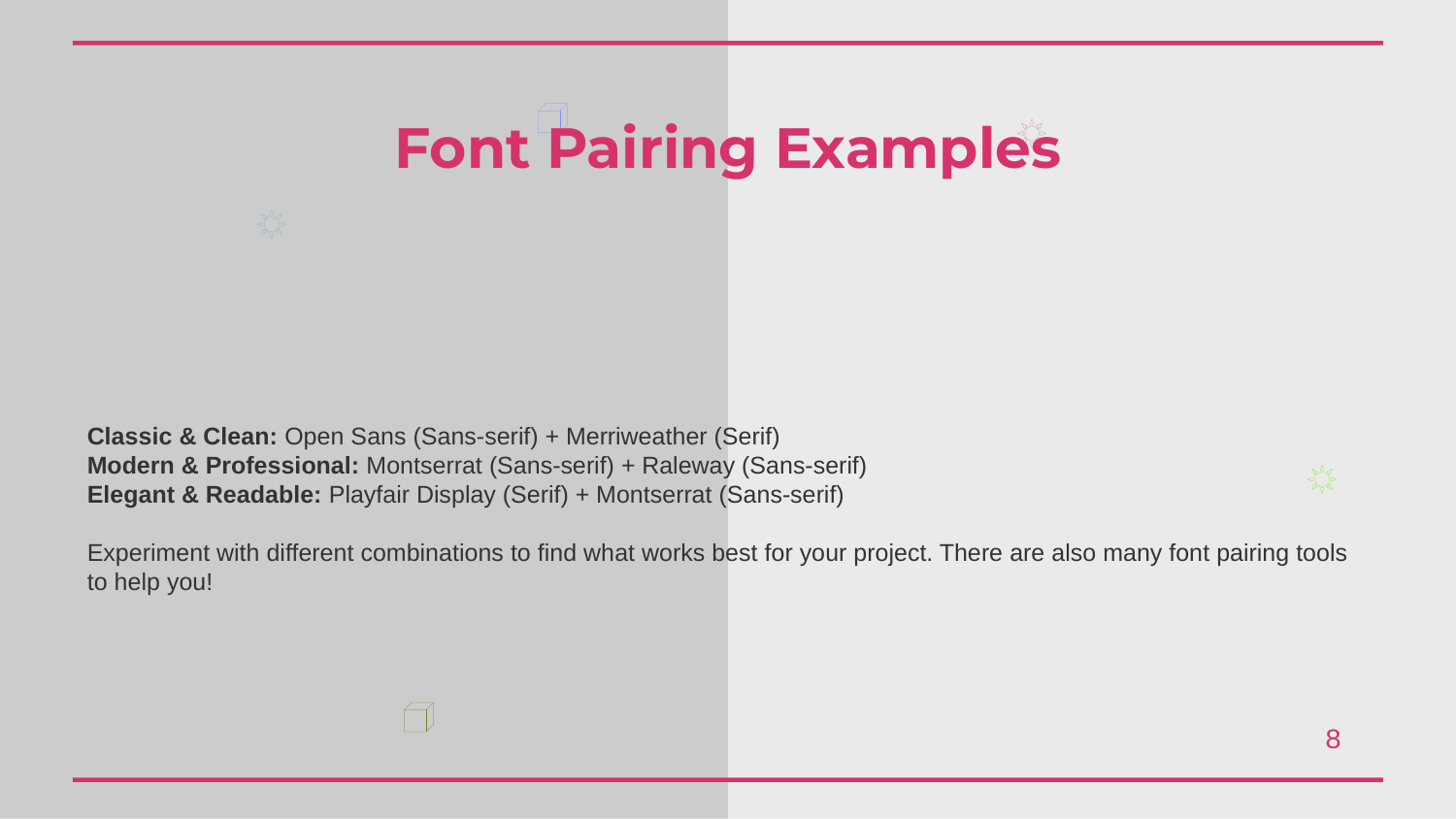

Font Pairing Examples

Classic & Clean: Open Sans (Sans-serif) + Merriweather (Serif)
Modern & Professional: Montserrat (Sans-serif) + Raleway (Sans-serif)
Elegant & Readable: Playfair Display (Serif) + Montserrat (Sans-serif)

Experiment with different combinations to find what works best for your project. There are also many font pairing tools to help you!

8